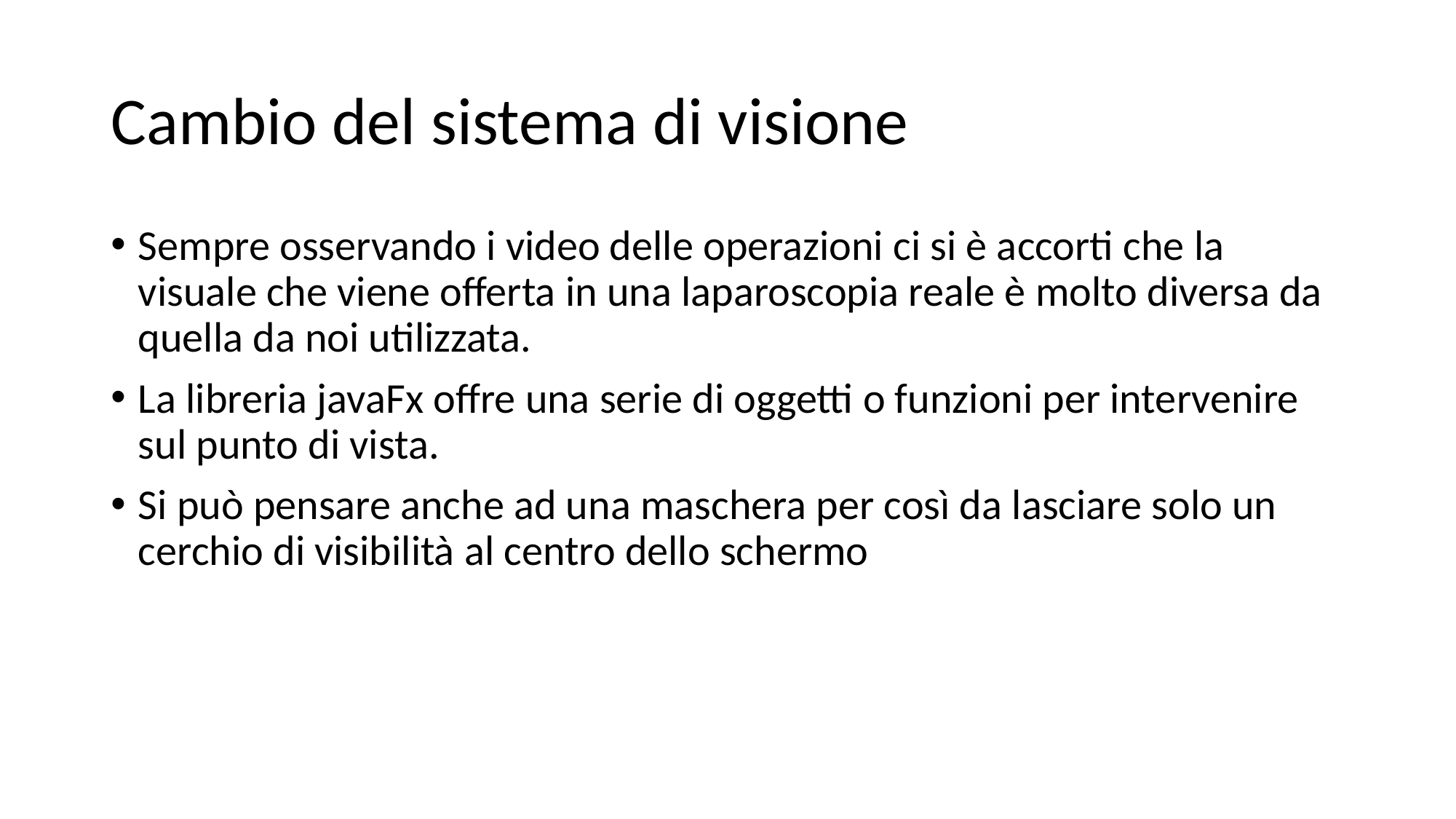

# Cambio del sistema di visione
Sempre osservando i video delle operazioni ci si è accorti che la visuale che viene offerta in una laparoscopia reale è molto diversa da quella da noi utilizzata.
La libreria javaFx offre una serie di oggetti o funzioni per intervenire sul punto di vista.
Si può pensare anche ad una maschera per così da lasciare solo un cerchio di visibilità al centro dello schermo